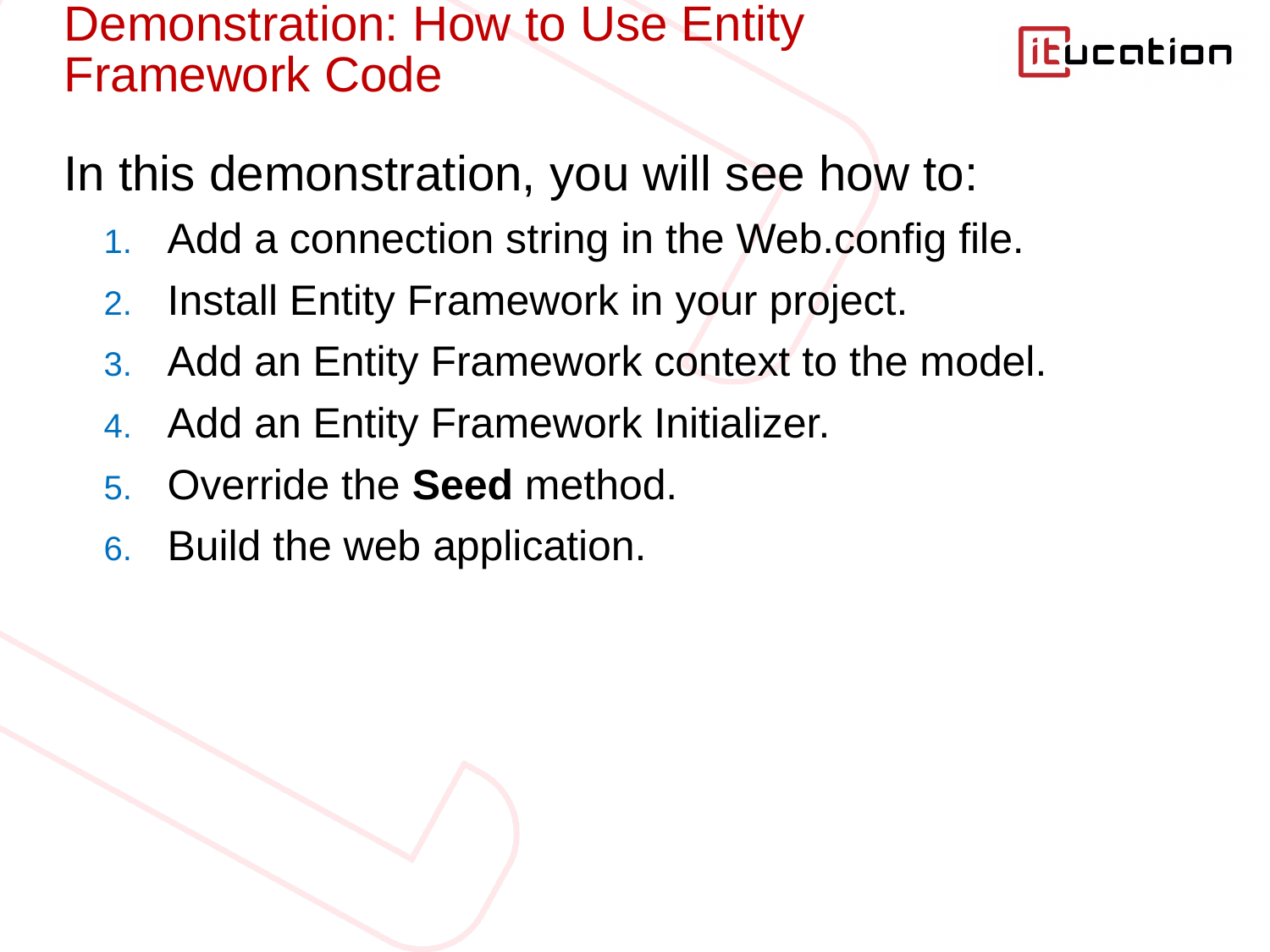

# Demonstration: How to Use Entity Framework Code
In this demonstration, you will see how to:
Add a connection string in the Web.config file.
Install Entity Framework in your project.
Add an Entity Framework context to the model.
Add an Entity Framework Initializer.
Override the Seed method.
Build the web application.